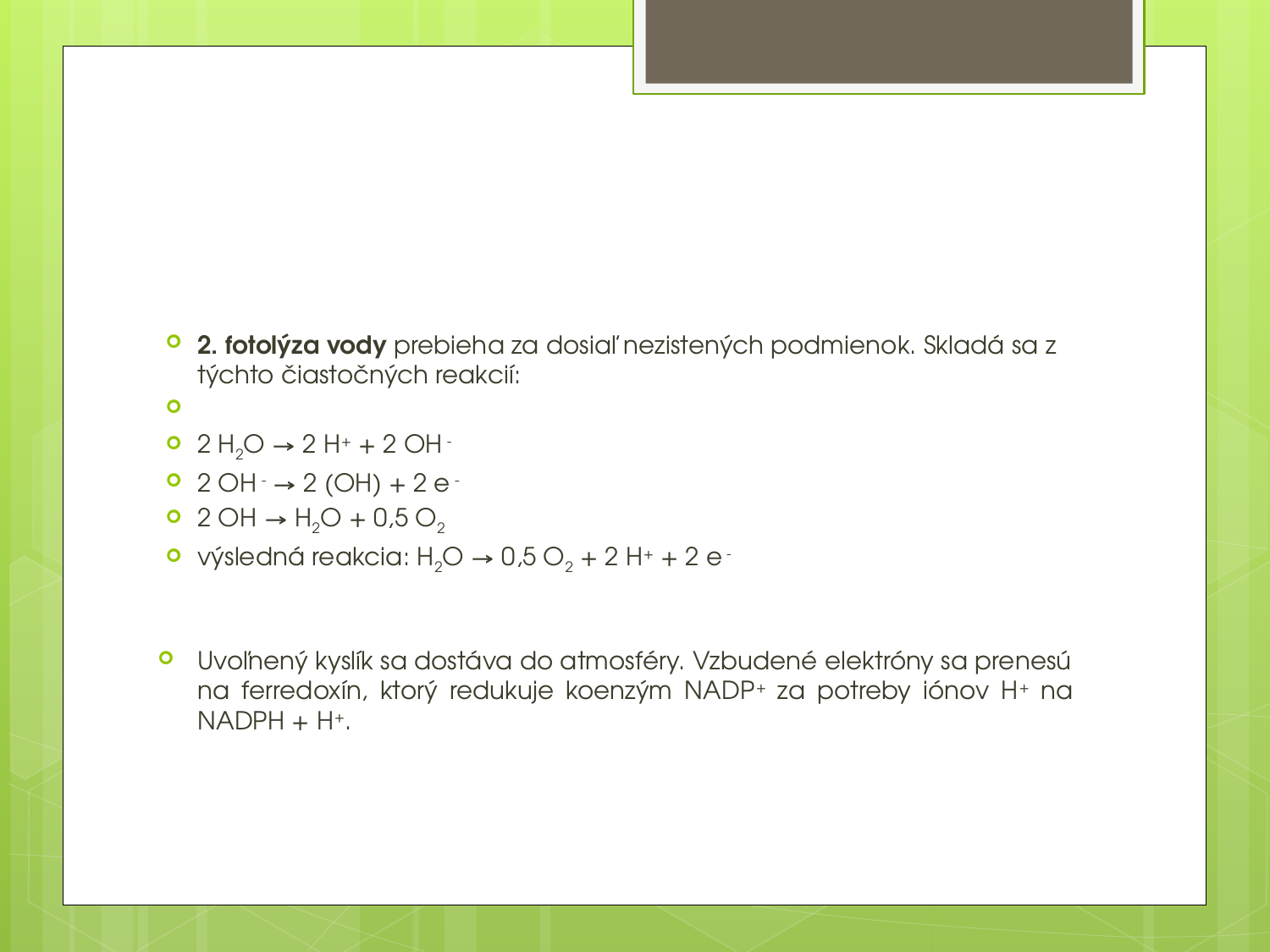

#
2. fotolýza vody prebieha za dosiaľ nezistených podmienok. Skladá sa z týchto čiastočných reakcií:

2 H2O → 2 H+ + 2 OH -
2 OH - → 2 (OH) + 2 e -
2 OH → H2O + 0,5 O2
výsledná reakcia: H2O → 0,5 O2 + 2 H+ + 2 e -

Uvoľnený kyslík sa dostáva do atmosféry. Vzbudené elektróny sa prenesú na ferredoxín, ktorý redukuje koenzým NADP+ za potreby iónov H+ na NADPH + H+.